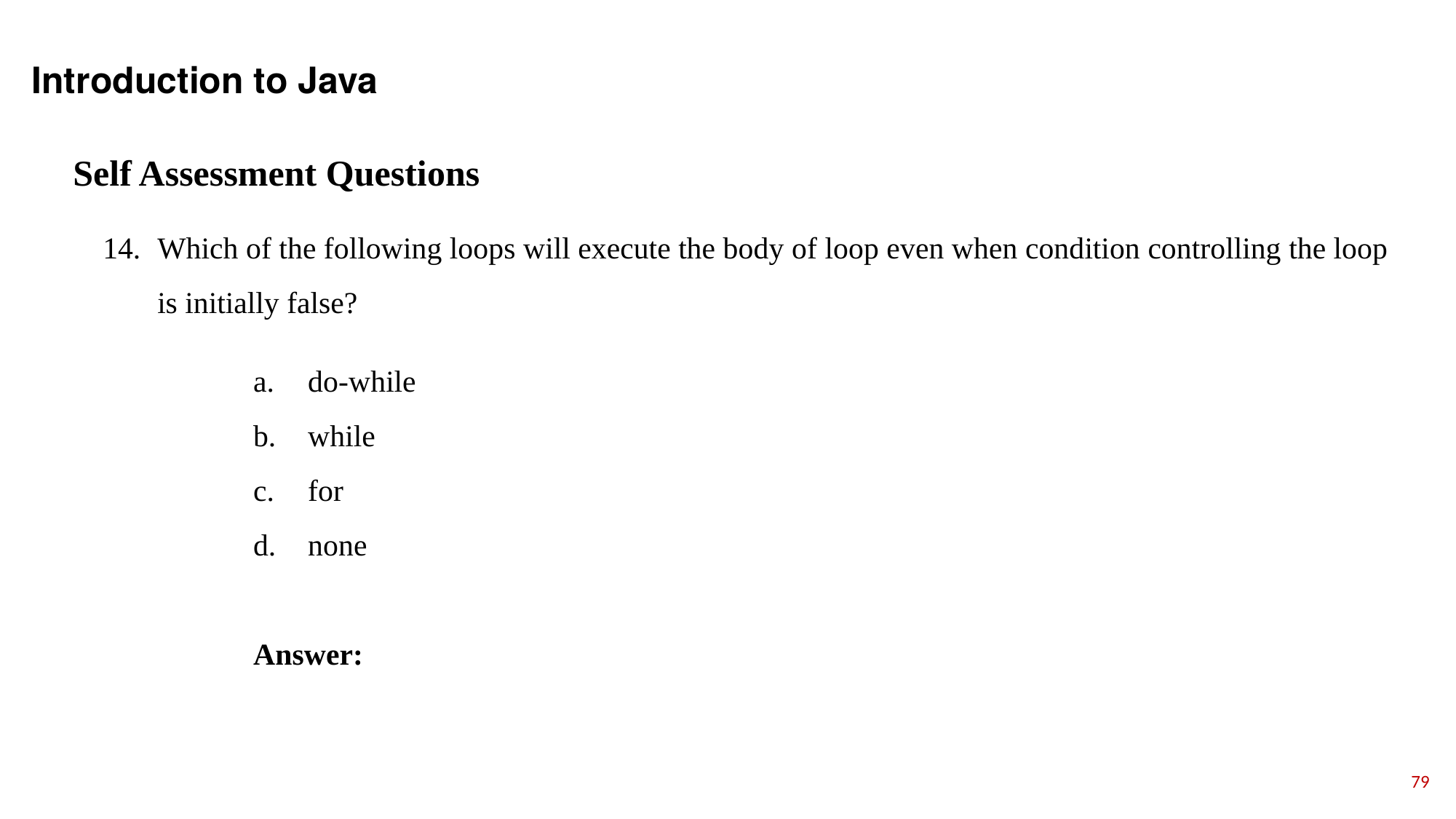

Introduction to Java
Self Assessment Questions
Which of the following loops will execute the body of loop even when condition controlling the loop is initially false?
do-while
while
for
none

Answer:
79